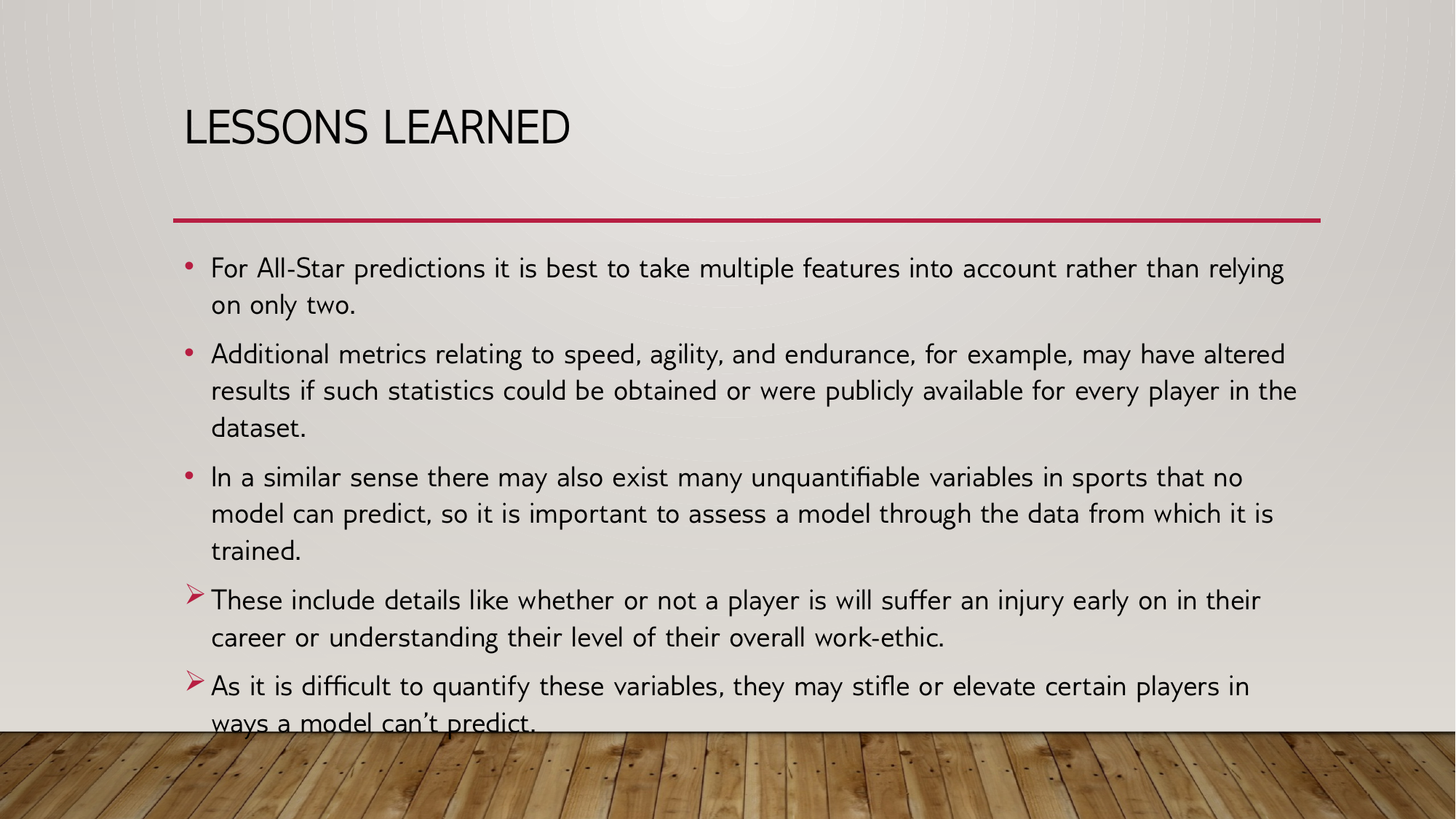

# Lessons Learned
For All-Star predictions it is best to take multiple features into account rather than relying on only two.
Additional metrics relating to speed, agility, and endurance, for example, may have altered results if such statistics could be obtained or were publicly available for every player in the dataset.
In a similar sense there may also exist many unquantifiable variables in sports that no model can predict, so it is important to assess a model through the data from which it is trained.
These include details like whether or not a player is will suffer an injury early on in their career or understanding their level of their overall work-ethic.
As it is difficult to quantify these variables, they may stifle or elevate certain players in ways a model can’t predict.